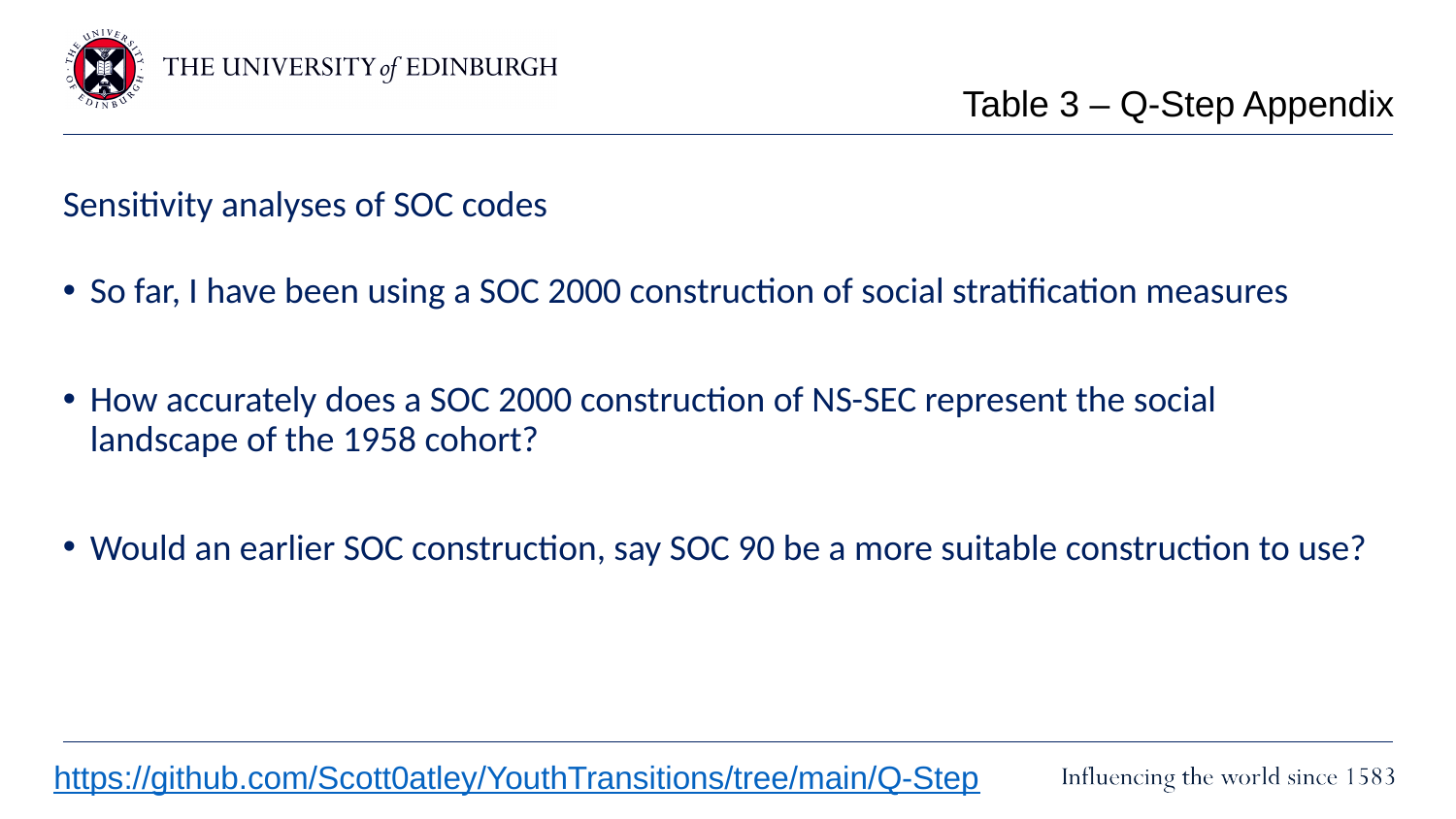

Table 3 – Q-Step Appendix
# Sensitivity analyses of SOC codes

So far, I have been using a SOC 2000 construction of social stratification measures

How accurately does a SOC 2000 construction of NS-SEC represent the social landscape of the 1958 cohort?

Would an earlier SOC construction, say SOC 90 be a more suitable construction to use?
https://github.com/Scott0atley/YouthTransitions/tree/main/Q-Step